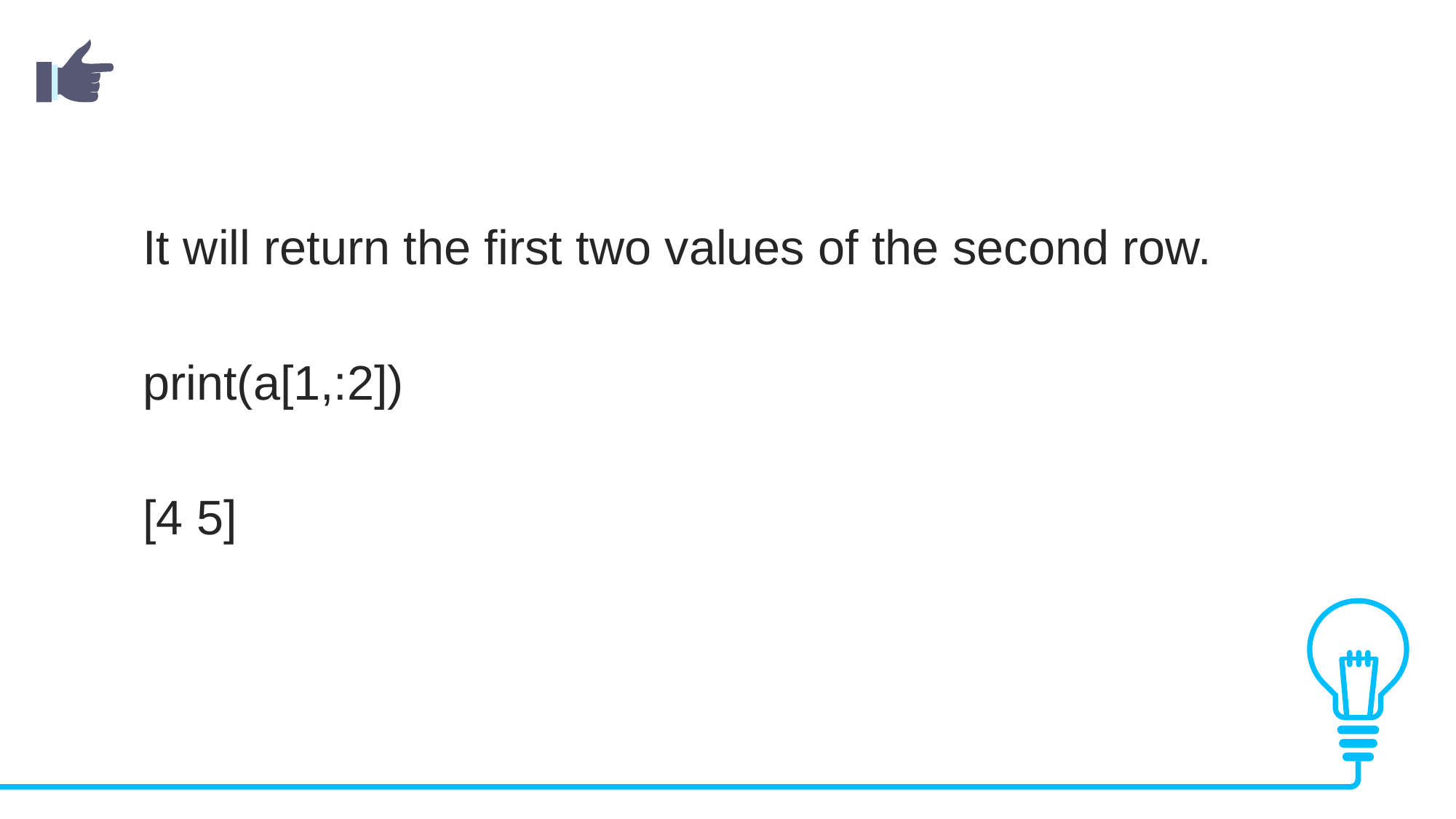

It will return the first two values of the second row.

print(a[1,:2])

[4 5]